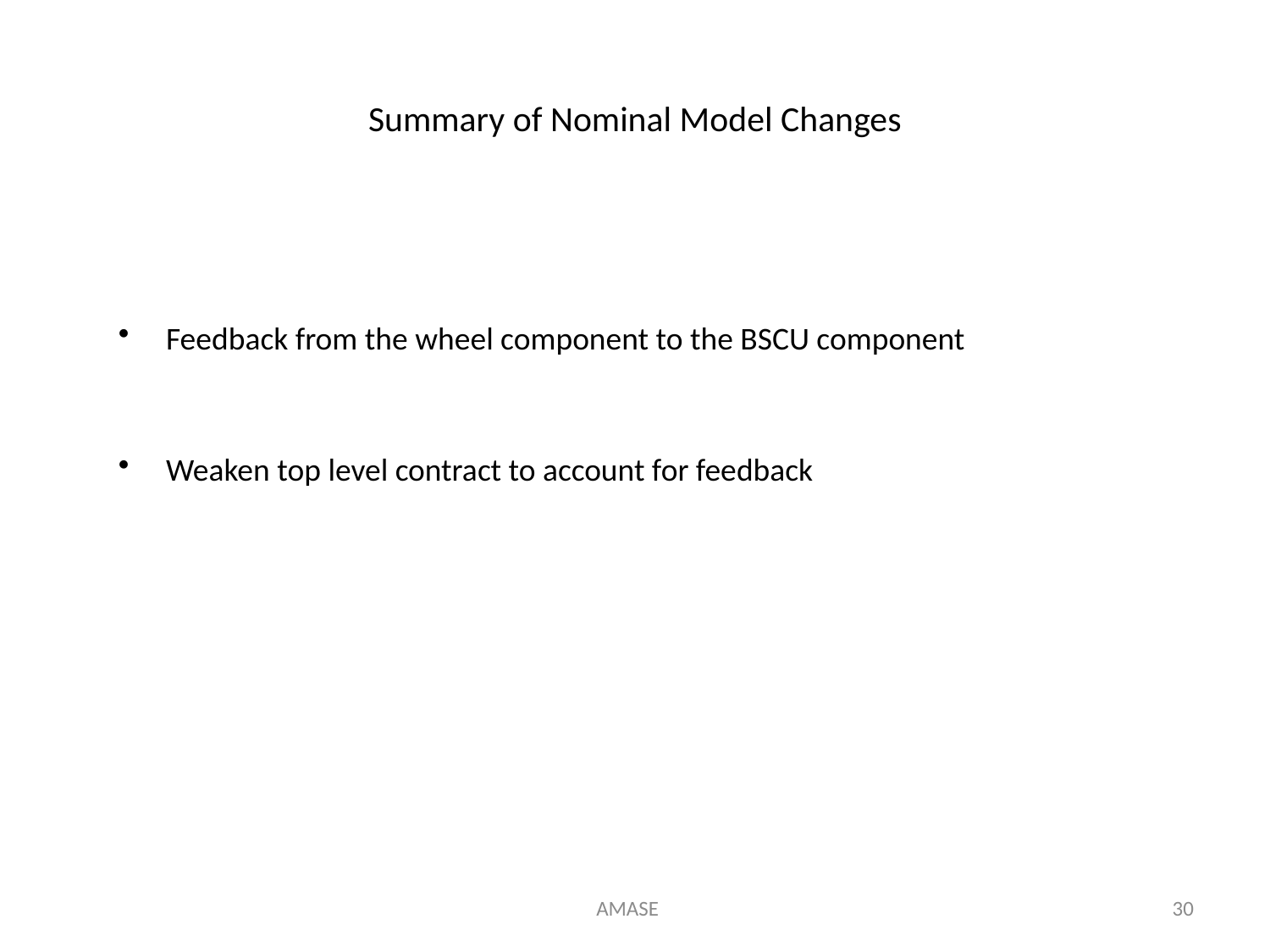

# Summary of Nominal Model Changes
Feedback from the wheel component to the BSCU component

Weaken top level contract to account for feedback

30
AMASE